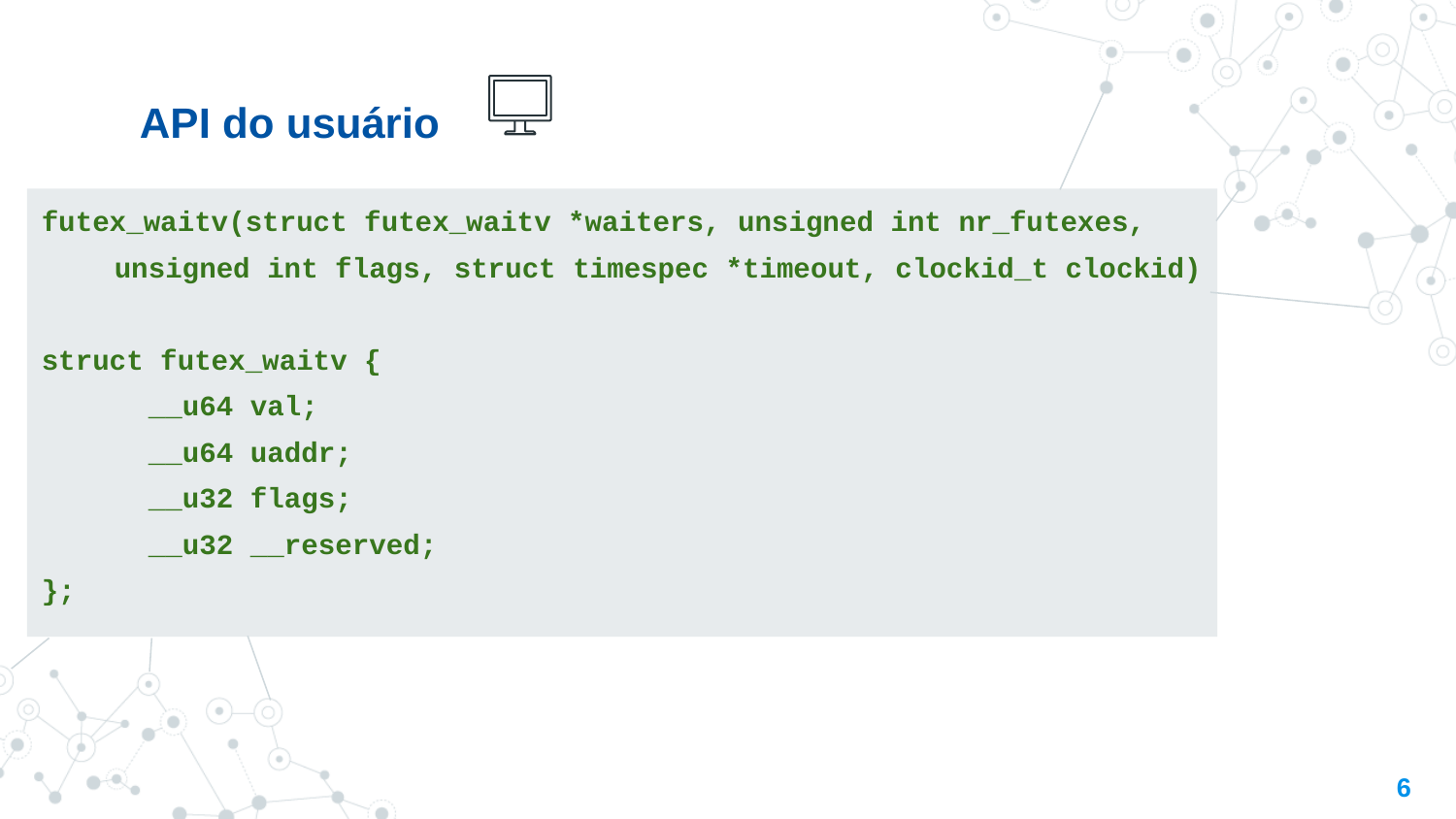

# API do usuário

futex_waitv(struct futex_waitv *waiters, unsigned int nr_futexes,
unsigned int flags, struct timespec *timeout, clockid_t clockid)

struct futex_waitv {
  __u64 val;
  __u64 uaddr;
  __u32 flags;
  __u32 __reserved;
};
6